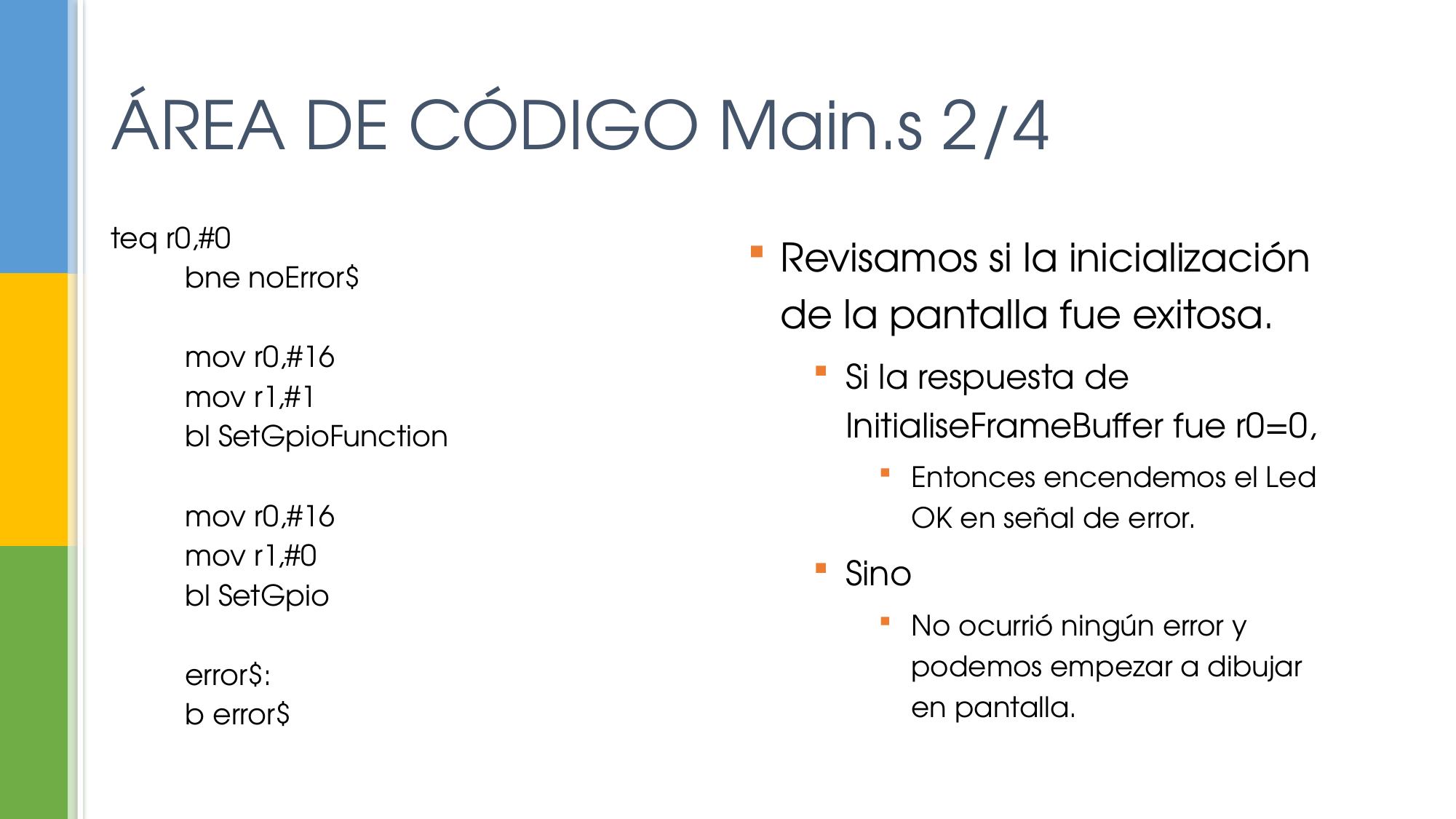

# ÁREA DE CÓDIGO Main.s 2/4
teq r0,#0
	bne noError$

	mov r0,#16
	mov r1,#1
	bl SetGpioFunction

	mov r0,#16
	mov r1,#0
	bl SetGpio

	error$:
		b error$
Revisamos si la inicialización de la pantalla fue exitosa.
Si la respuesta de InitialiseFrameBuffer fue r0=0,
Entonces encendemos el Led OK en señal de error.
Sino
No ocurrió ningún error y podemos empezar a dibujar en pantalla.